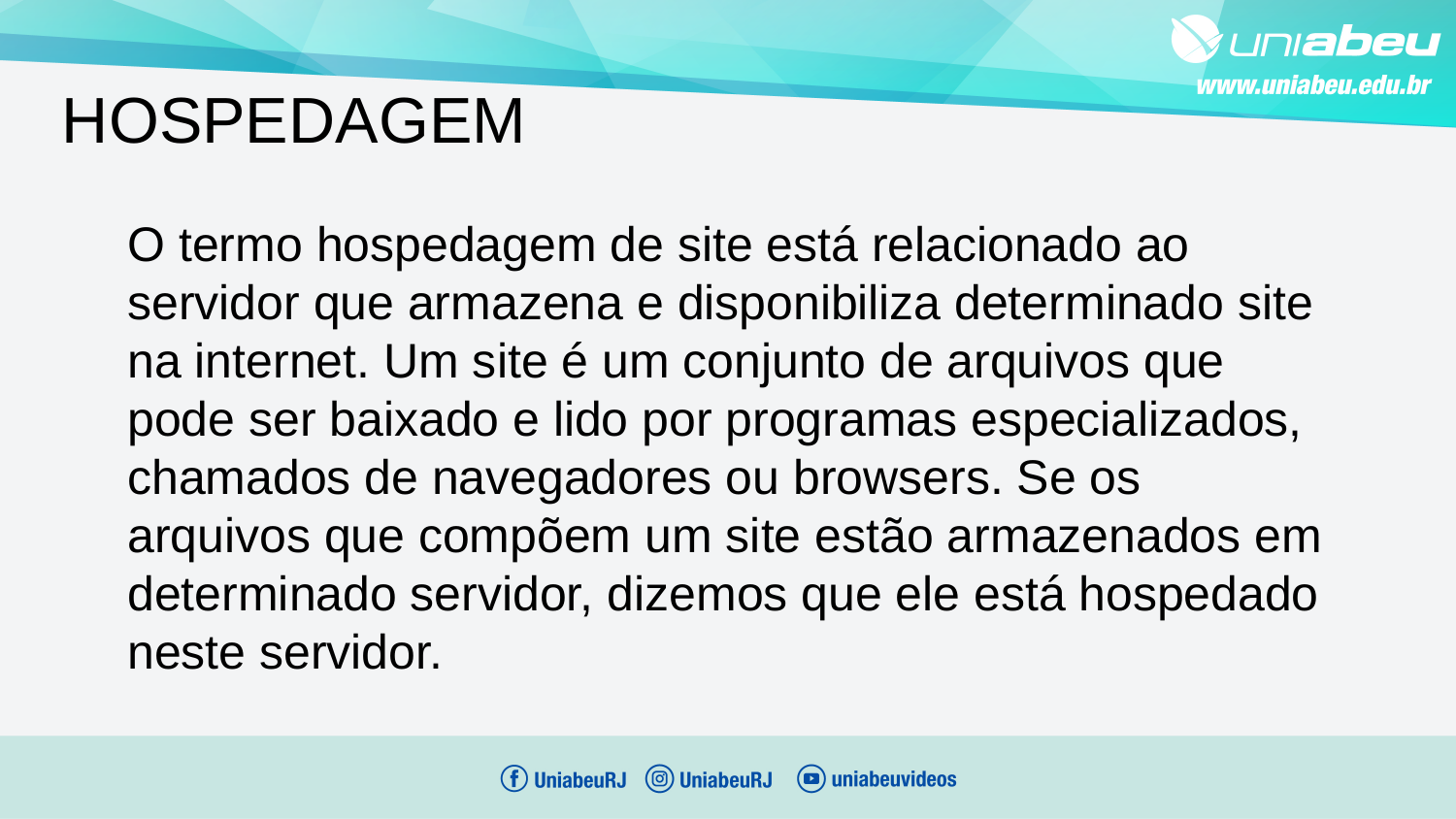

HOSPEDAGEM
O termo hospedagem de site está relacionado ao servidor que armazena e disponibiliza determinado site na internet. Um site é um conjunto de arquivos que pode ser baixado e lido por programas especializados, chamados de navegadores ou browsers. Se os arquivos que compõem um site estão armazenados em determinado servidor, dizemos que ele está hospedado neste servidor.